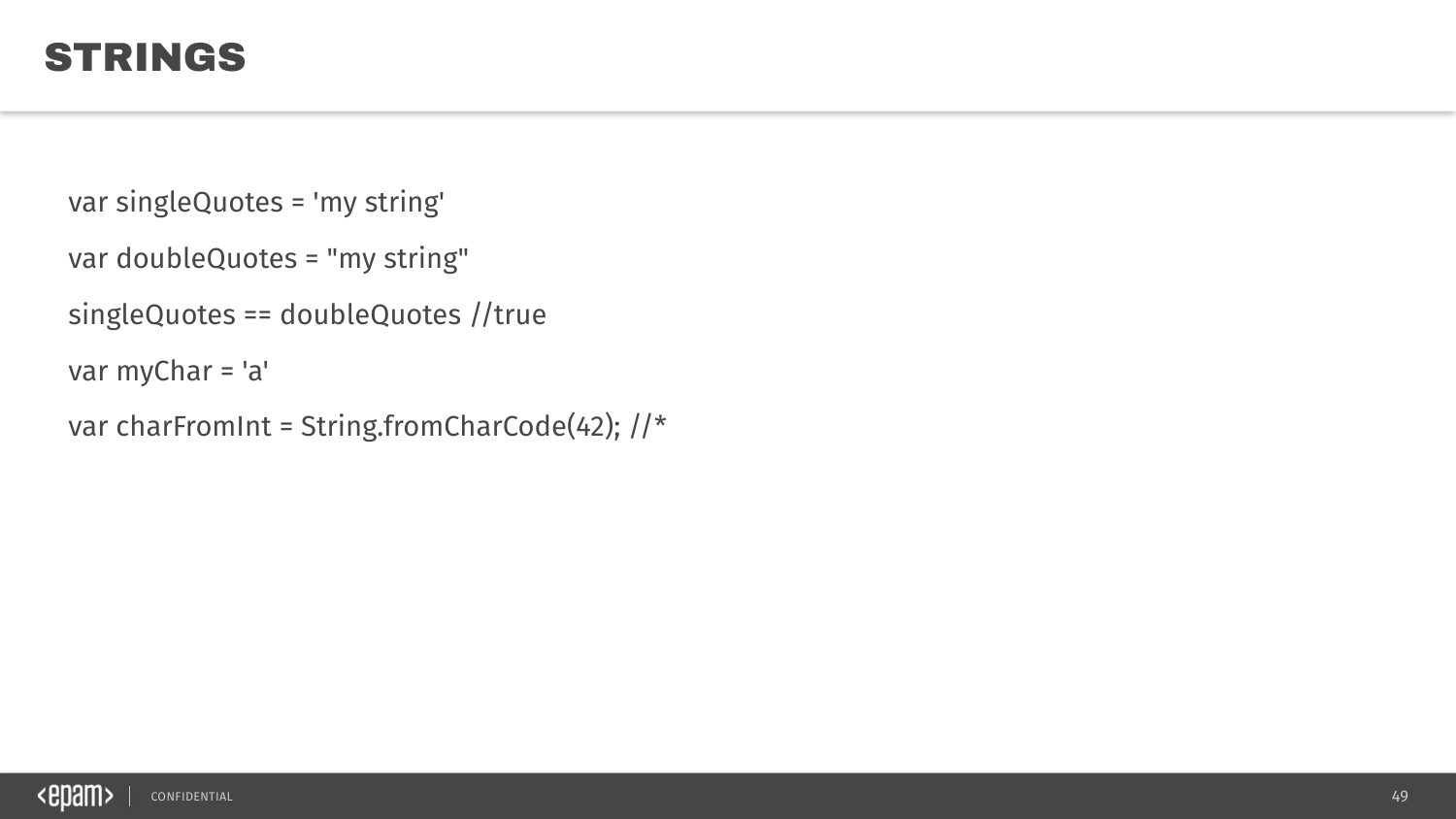

STRINGS
var singleQuotes = 'my string'
var doubleQuotes = "my string"
singleQuotes == doubleQuotes //true
var myChar = 'a'
var charFromInt = String.fromCharCode(42); //*